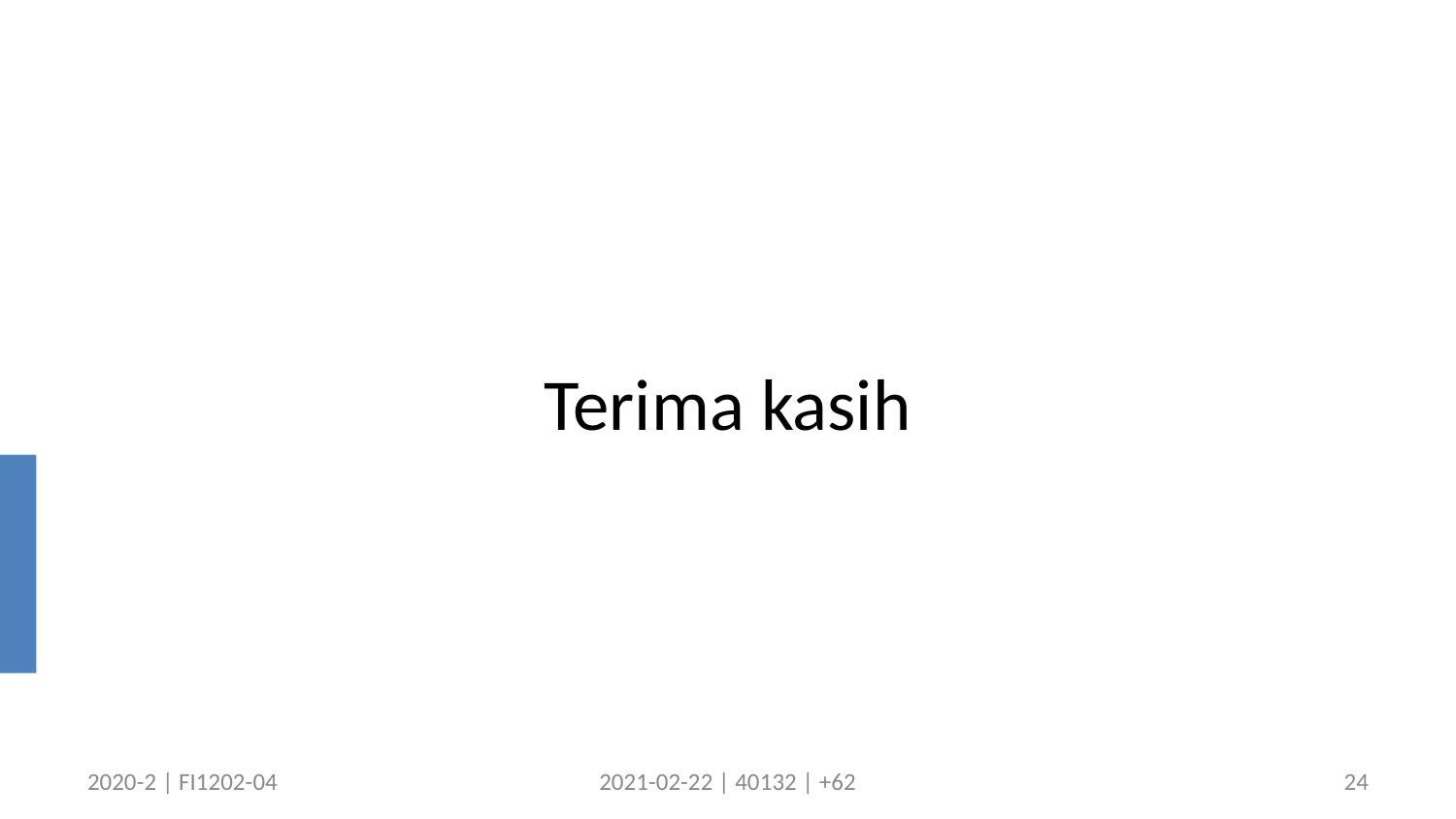

Terima kasih
2020-2 | FI1202-04
2021-02-22 | 40132 | +62
24